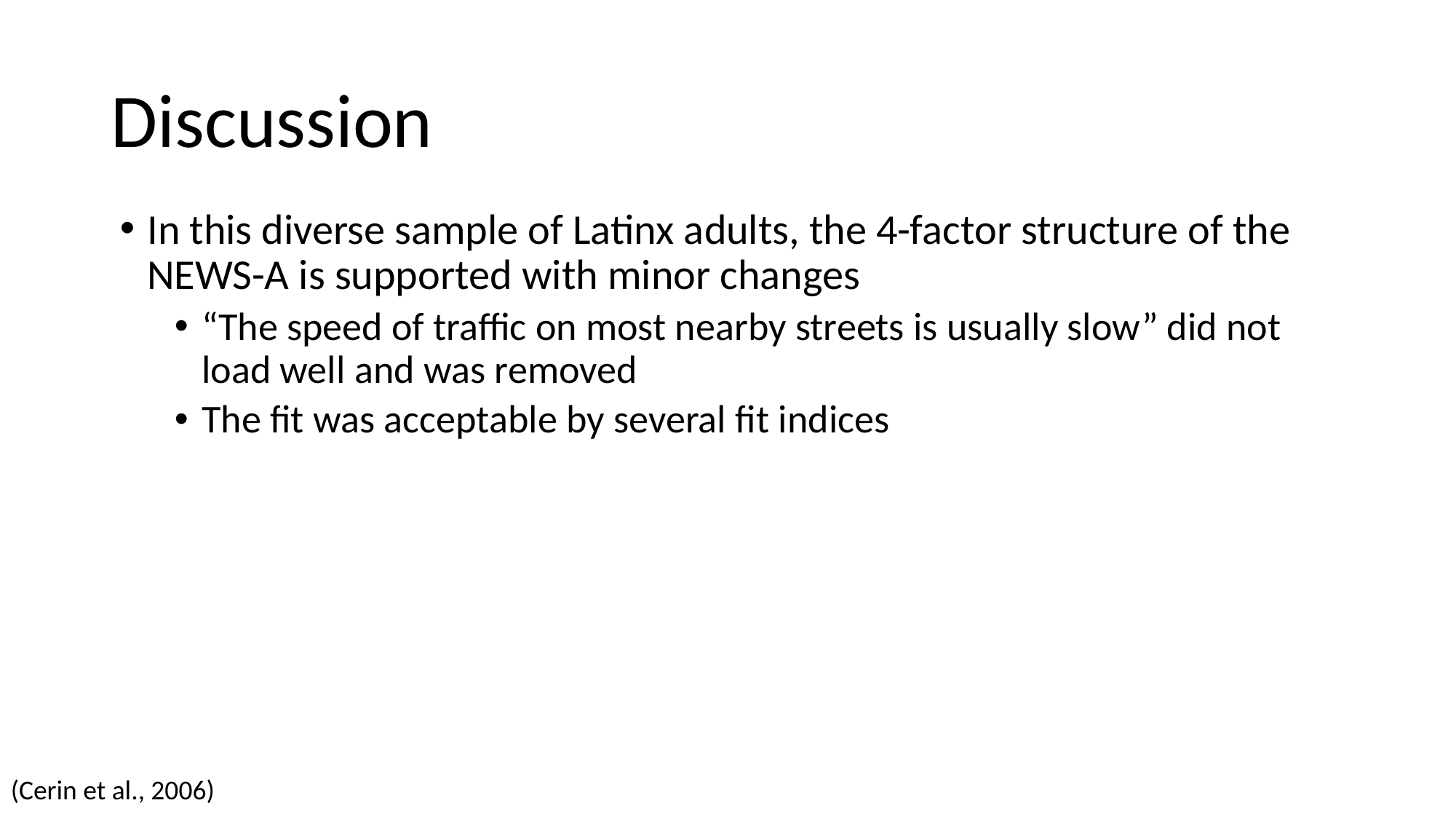

# Discussion
In this diverse sample of Latinx adults, the 4-factor structure of the NEWS-A is supported with minor changes
“The speed of traffic on most nearby streets is usually slow” did not load well and was removed
The fit was acceptable by several fit indices
(Cerin et al., 2006)